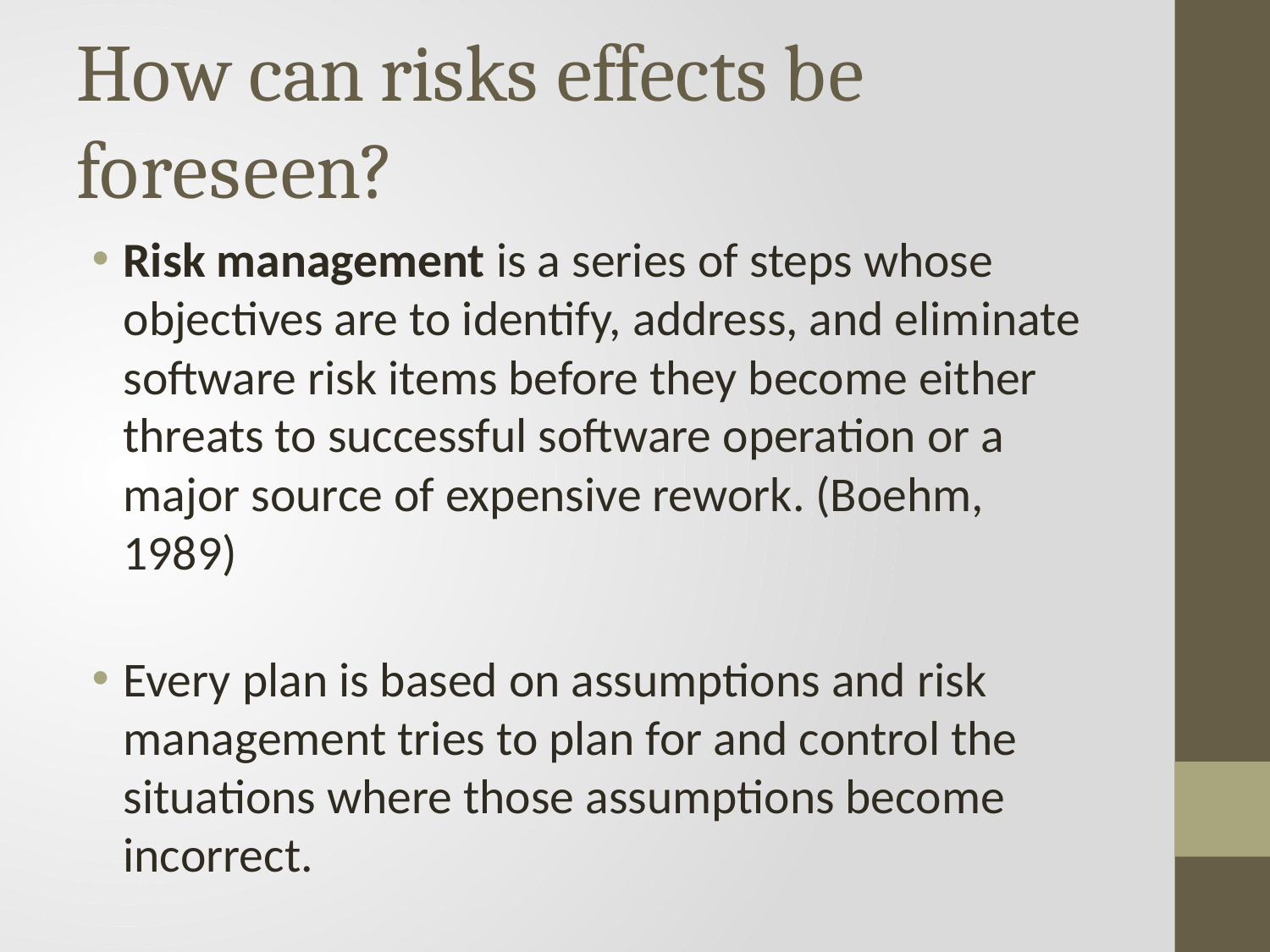

# How can risks effects be foreseen?
Risk management is a series of steps whose objectives are to identify, address, and eliminate software risk items before they become either threats to successful software operation or a major source of expensive rework. (Boehm, 1989)
Every plan is based on assumptions and risk management tries to plan for and control the situations where those assumptions become incorrect.